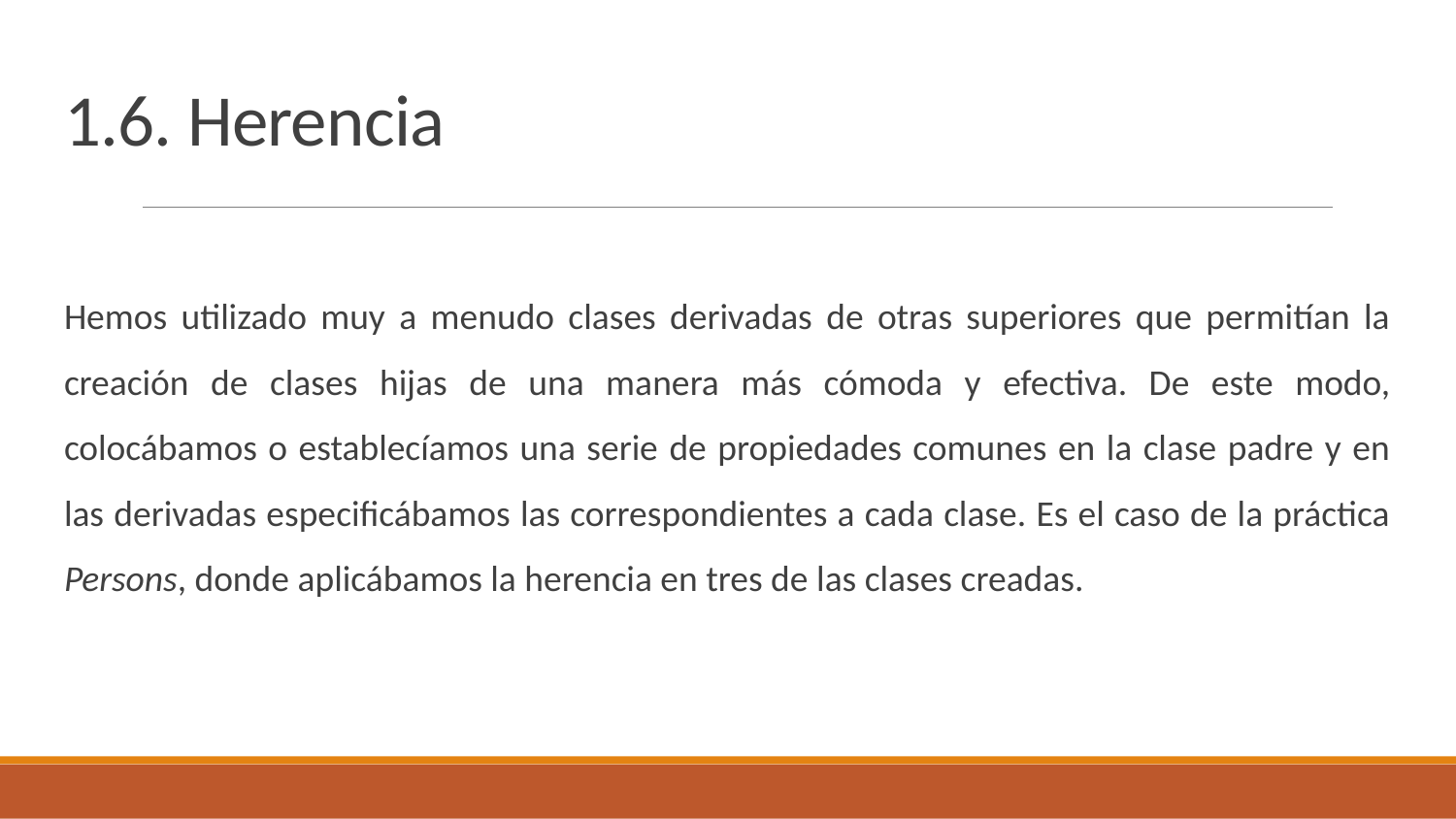

# 1.6. Herencia
Hemos utilizado muy a menudo clases derivadas de otras superiores que permitían la creación de clases hijas de una manera más cómoda y efectiva. De este modo, colocábamos o establecíamos una serie de propiedades comunes en la clase padre y en las derivadas especificábamos las correspondientes a cada clase. Es el caso de la práctica Persons, donde aplicábamos la herencia en tres de las clases creadas.